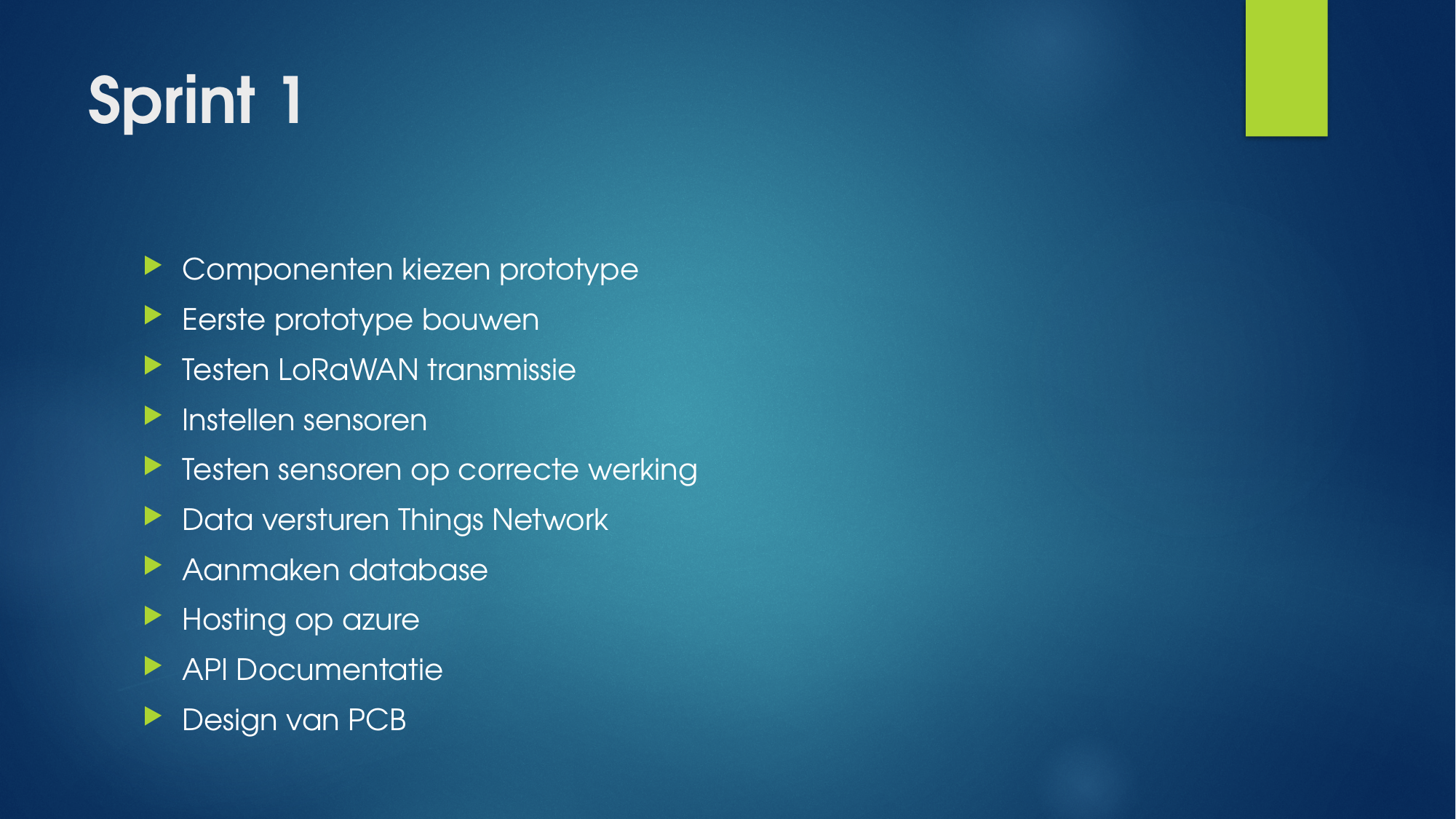

# Sprint 1
Componenten kiezen prototype
Eerste prototype bouwen
Testen LoRaWAN transmissie
Instellen sensoren
Testen sensoren op correcte werking
Data versturen Things Network
Aanmaken database
Hosting op azure
API Documentatie
Design van PCB